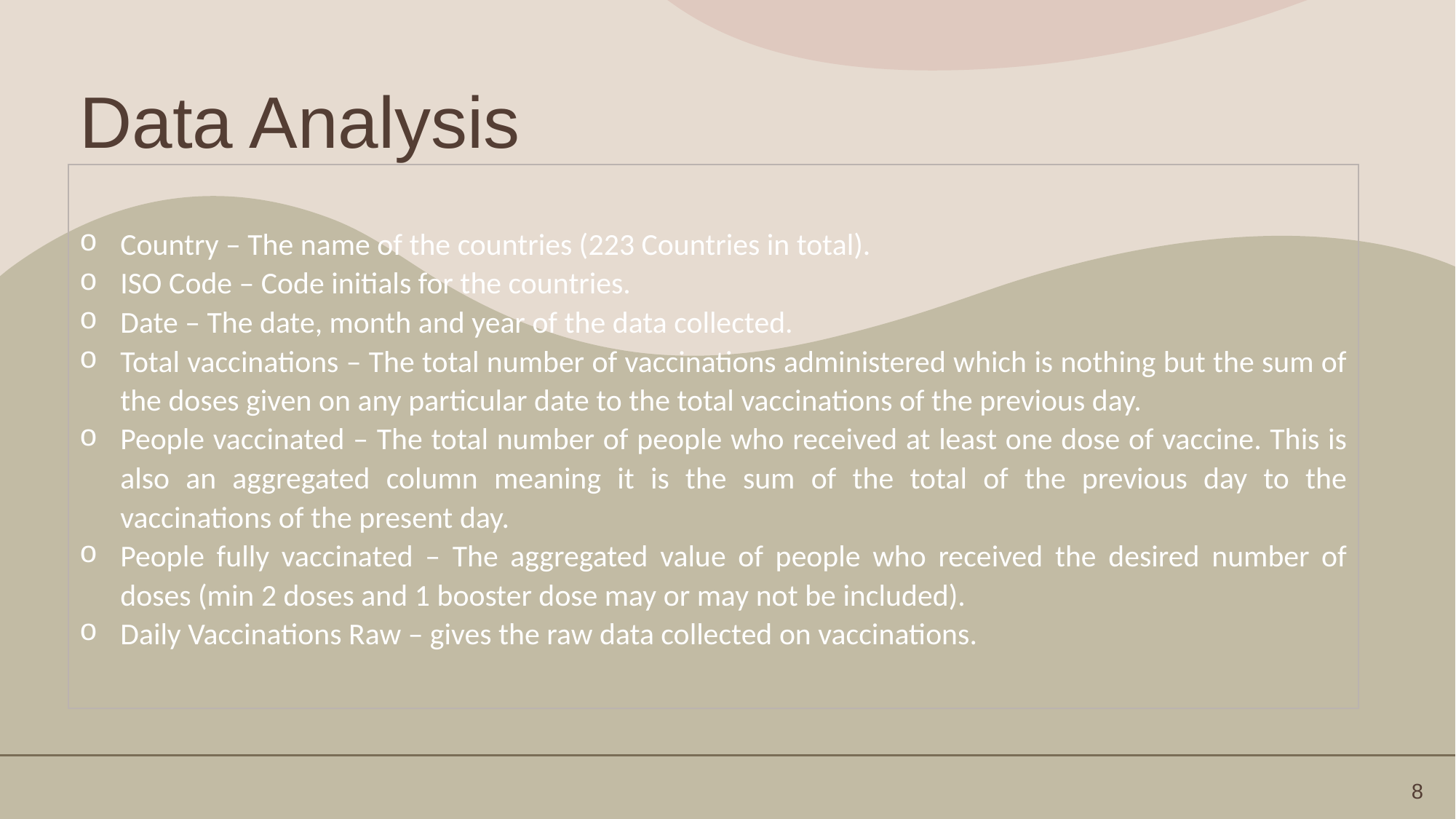

# Data Analysis
Country – The name of the countries (223 Countries in total).
ISO Code – Code initials for the countries.
Date – The date, month and year of the data collected.
Total vaccinations – The total number of vaccinations administered which is nothing but the sum of the doses given on any particular date to the total vaccinations of the previous day.
People vaccinated – The total number of people who received at least one dose of vaccine. This is also an aggregated column meaning it is the sum of the total of the previous day to the vaccinations of the present day.
People fully vaccinated – The aggregated value of people who received the desired number of doses (min 2 doses and 1 booster dose may or may not be included).
Daily Vaccinations Raw – gives the raw data collected on vaccinations.
8